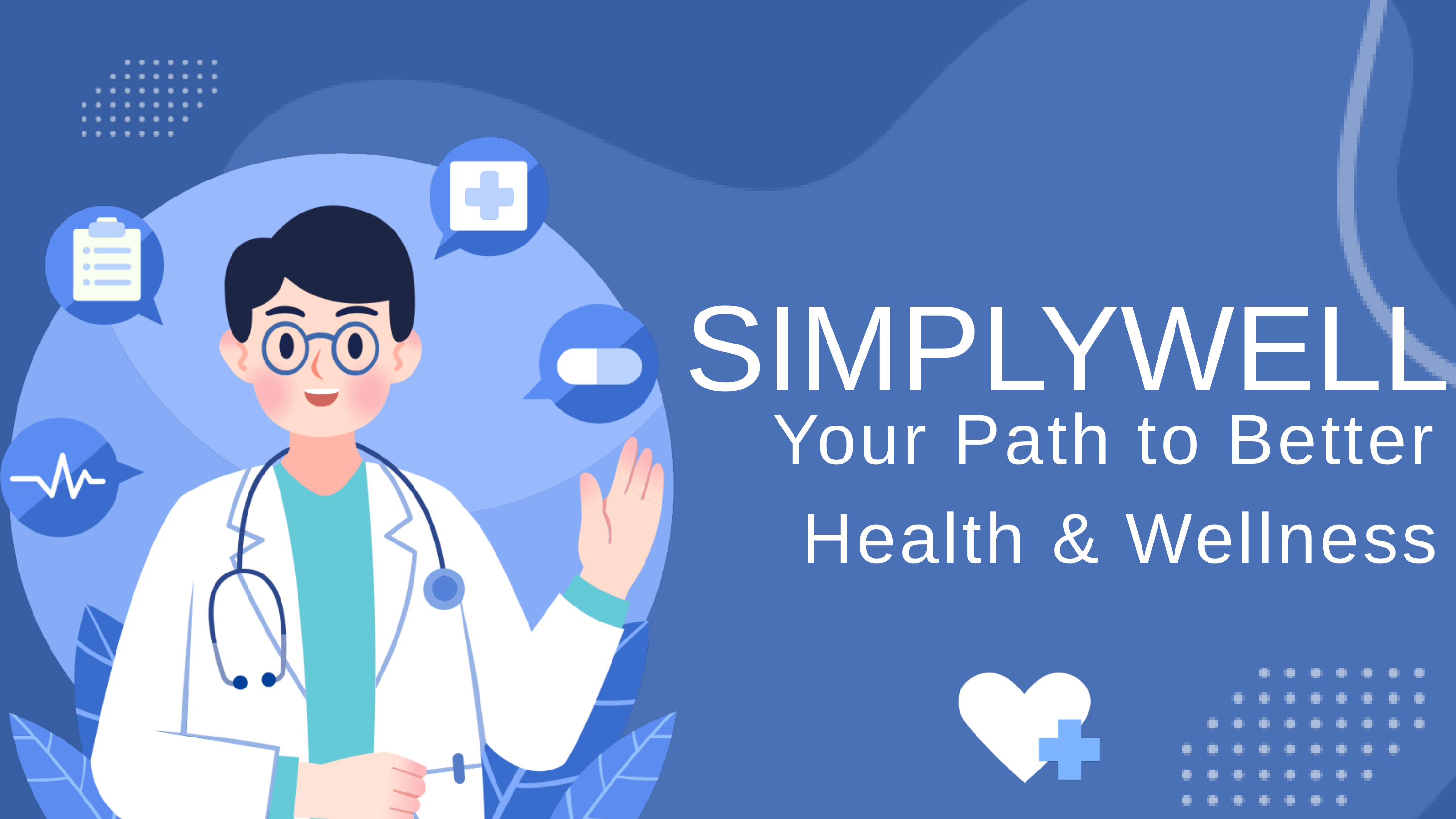

SIMPLYWELL
 Your Path to Better Health & Wellness